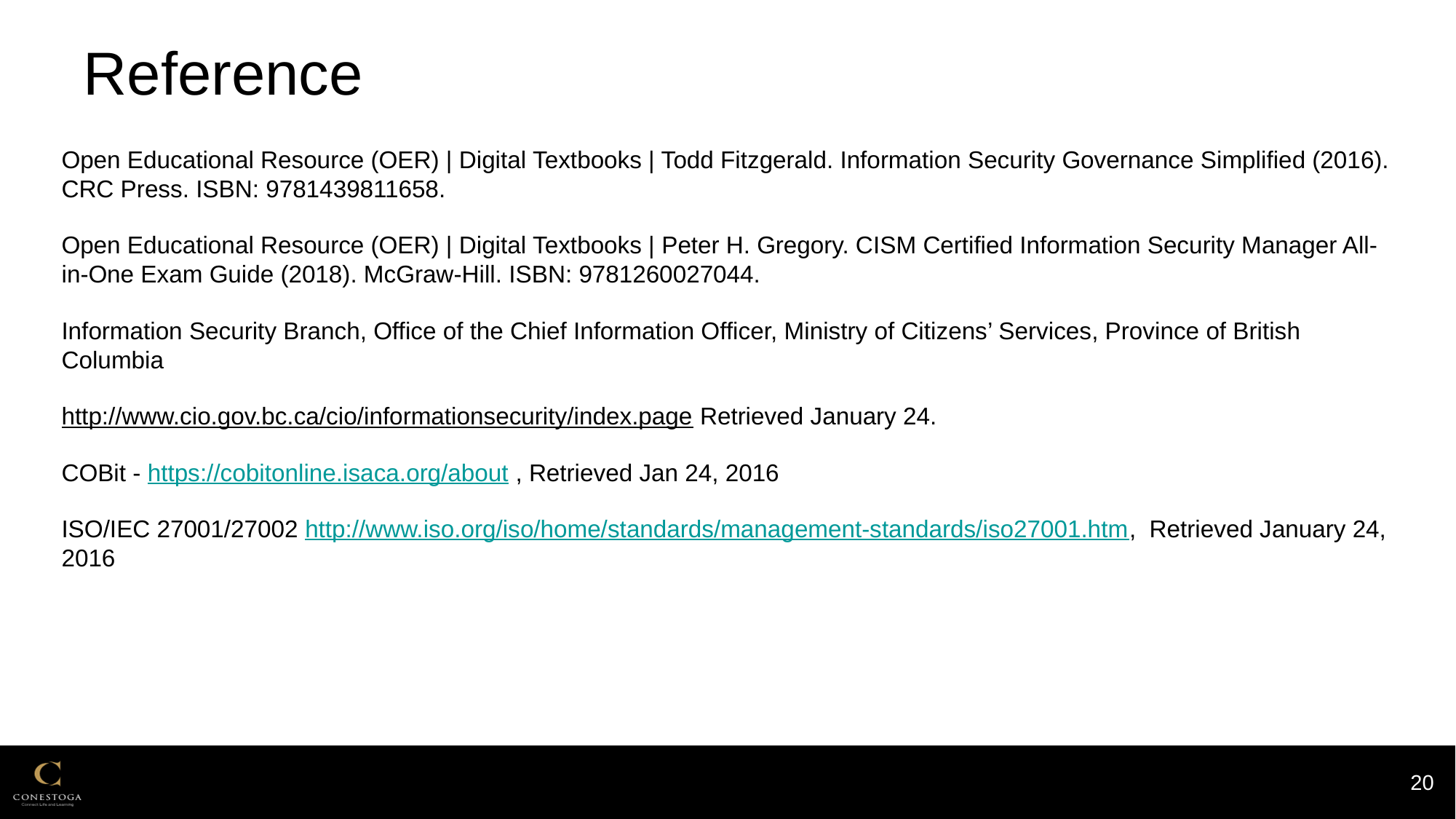

# Reference
Open Educational Resource (OER) | Digital Textbooks | Todd Fitzgerald. Information Security Governance Simplified (2016). CRC Press. ISBN: 9781439811658.
Open Educational Resource (OER) | Digital Textbooks | Peter H. Gregory. CISM Certified Information Security Manager All-in-One Exam Guide (2018). McGraw-Hill. ISBN: 9781260027044.
Information Security Branch, Office of the Chief Information Officer, Ministry of Citizens’ Services, Province of British Columbia
http://www.cio.gov.bc.ca/cio/informationsecurity/index.page Retrieved January 24.
COBit - https://cobitonline.isaca.org/about , Retrieved Jan 24, 2016
ISO/IEC 27001/27002 http://www.iso.org/iso/home/standards/management-standards/iso27001.htm,  Retrieved January 24, 2016

20
1/29/2024